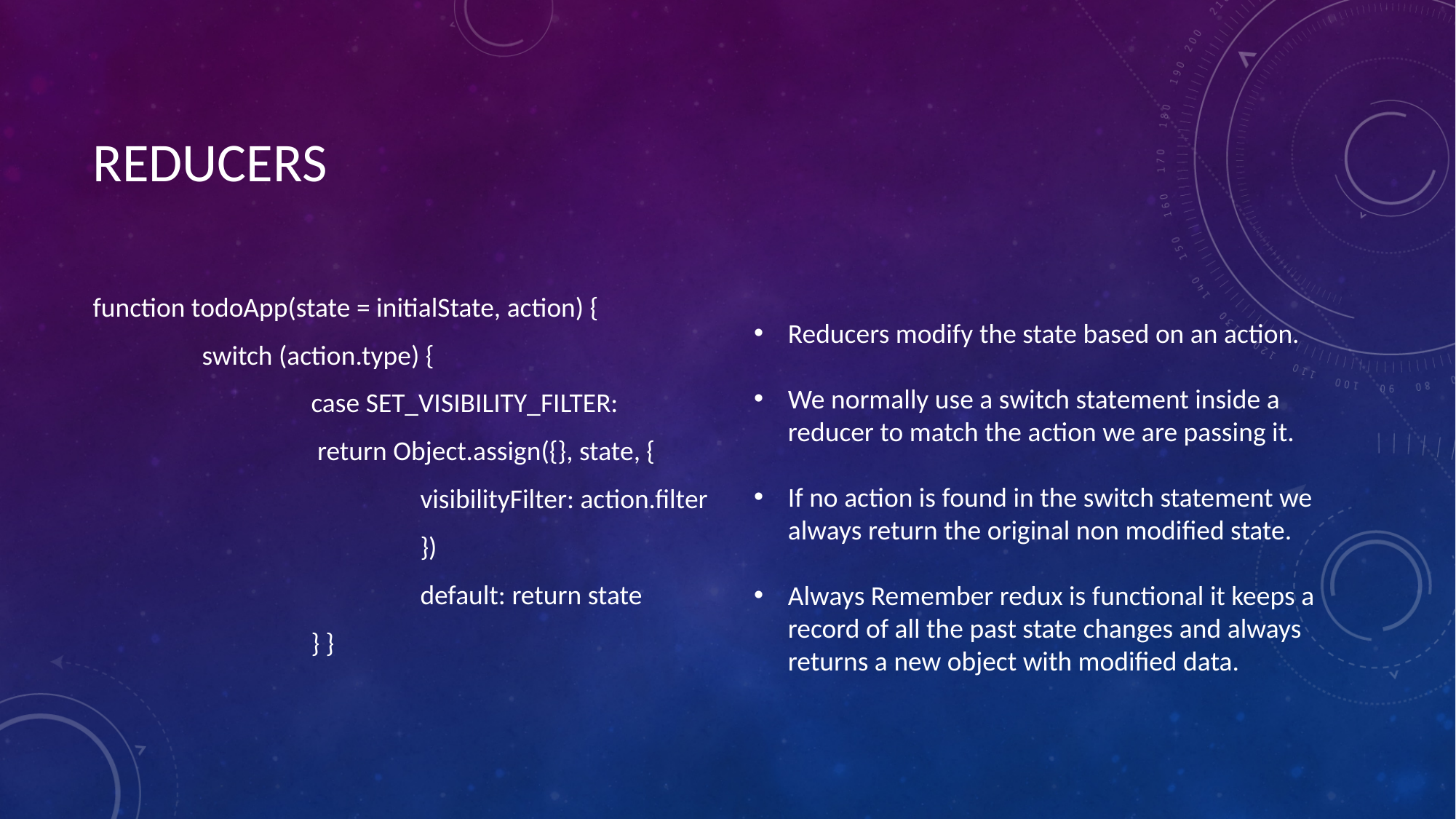

# Reducers
function todoApp(state = initialState, action) {
	switch (action.type) {
		case SET_VISIBILITY_FILTER:
		 return Object.assign({}, state, {
			visibilityFilter: action.filter
 			})
			default: return state
		} }
Reducers modify the state based on an action.

We normally use a switch statement inside a reducer to match the action we are passing it.

If no action is found in the switch statement we always return the original non modified state.

Always Remember redux is functional it keeps a record of all the past state changes and always returns a new object with modified data.